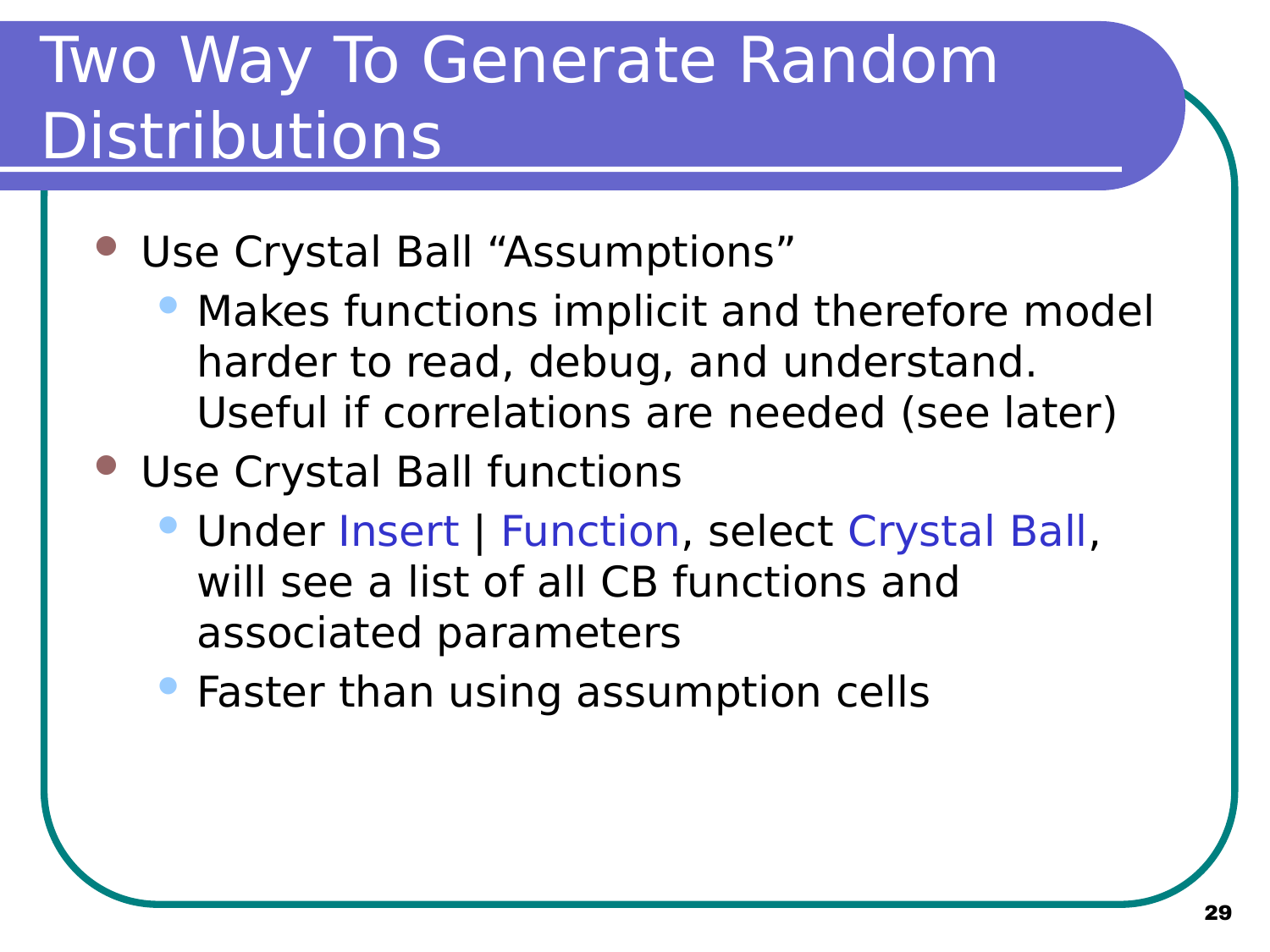

# Two Way To Generate Random Distributions
Use Crystal Ball “Assumptions”
Makes functions implicit and therefore model harder to read, debug, and understand.  Useful if correlations are needed (see later)
Use Crystal Ball functions
Under Insert | Function, select Crystal Ball, will see a list of all CB functions and associated parameters
Faster than using assumption cells
29